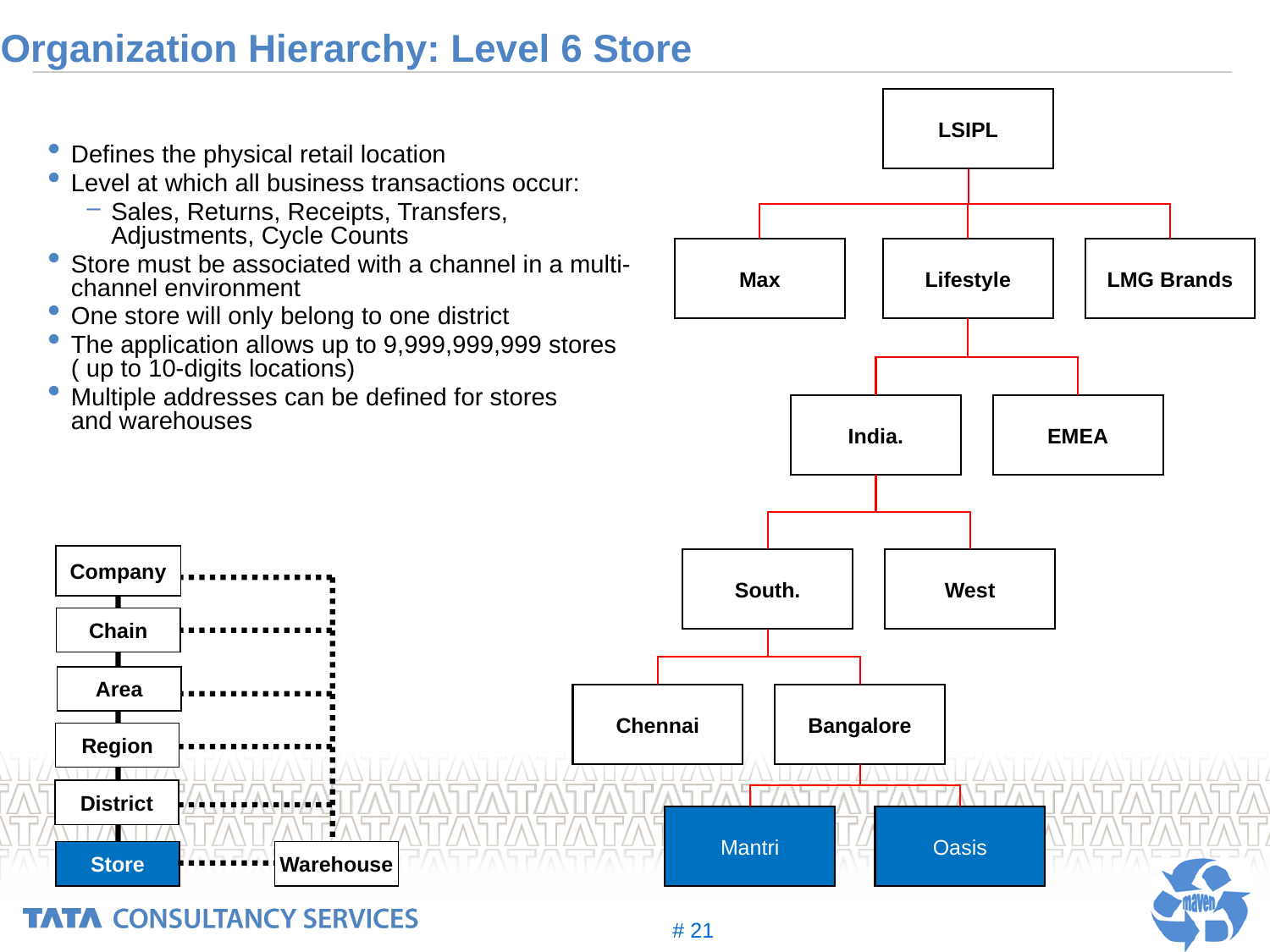

# Organization Hierarchy: Level 6 Store
LSIPL
Defines the physical retail location
Level at which all business transactions occur:
Sales, Returns, Receipts, Transfers, Adjustments, Cycle Counts
Store must be associated with a channel in a multi- channel environment
One store will only belong to one district
The application allows up to 9,999,999,999 stores ( up to 10-digits locations)
Multiple addresses can be defined for stores         and warehouses

LMG Brands
Max
Lifestyle
India.
EMEA
Company

Chain

Area

Region

District

Store

Warehouse

South.
West
Chennai
Bangalore
Mantri
Oasis